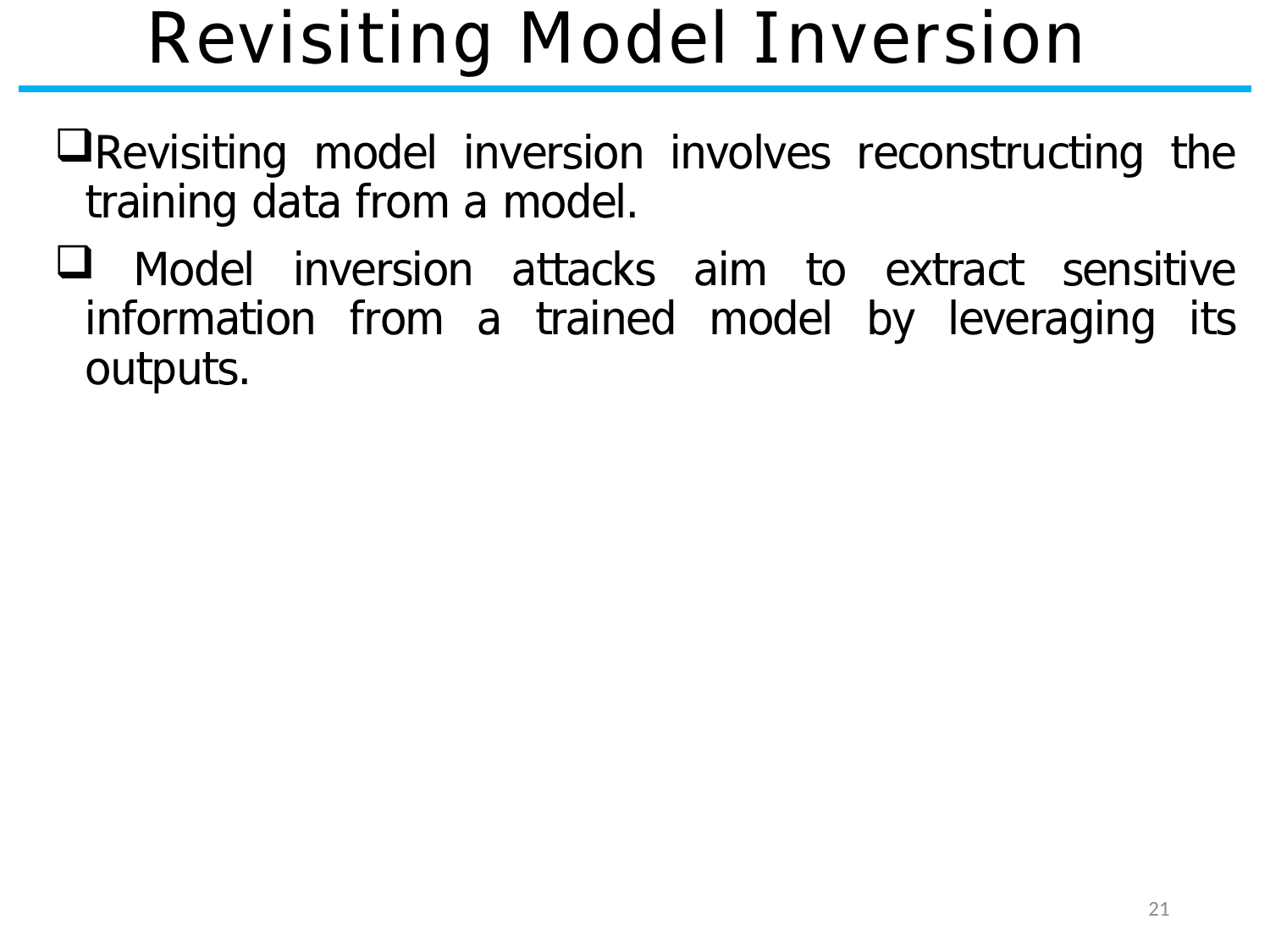

# Revisiting Model Inversion

Revisiting model inversion involves reconstructing the training data from a model.
 Model inversion attacks aim to extract sensitive information from a trained model by leveraging its outputs.
21